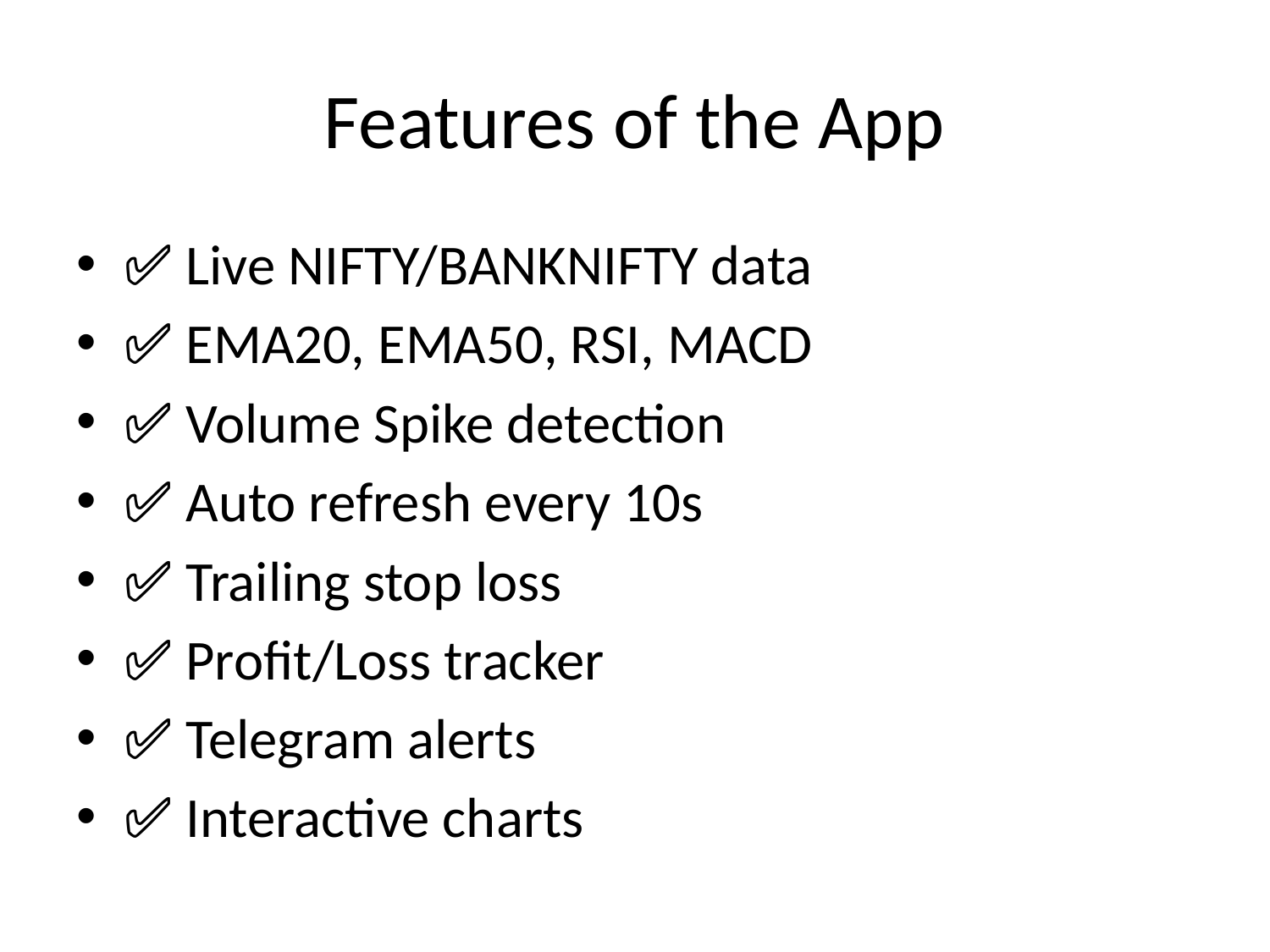

# Features of the App
✅ Live NIFTY/BANKNIFTY data
✅ EMA20, EMA50, RSI, MACD
✅ Volume Spike detection
✅ Auto refresh every 10s
✅ Trailing stop loss
✅ Profit/Loss tracker
✅ Telegram alerts
✅ Interactive charts